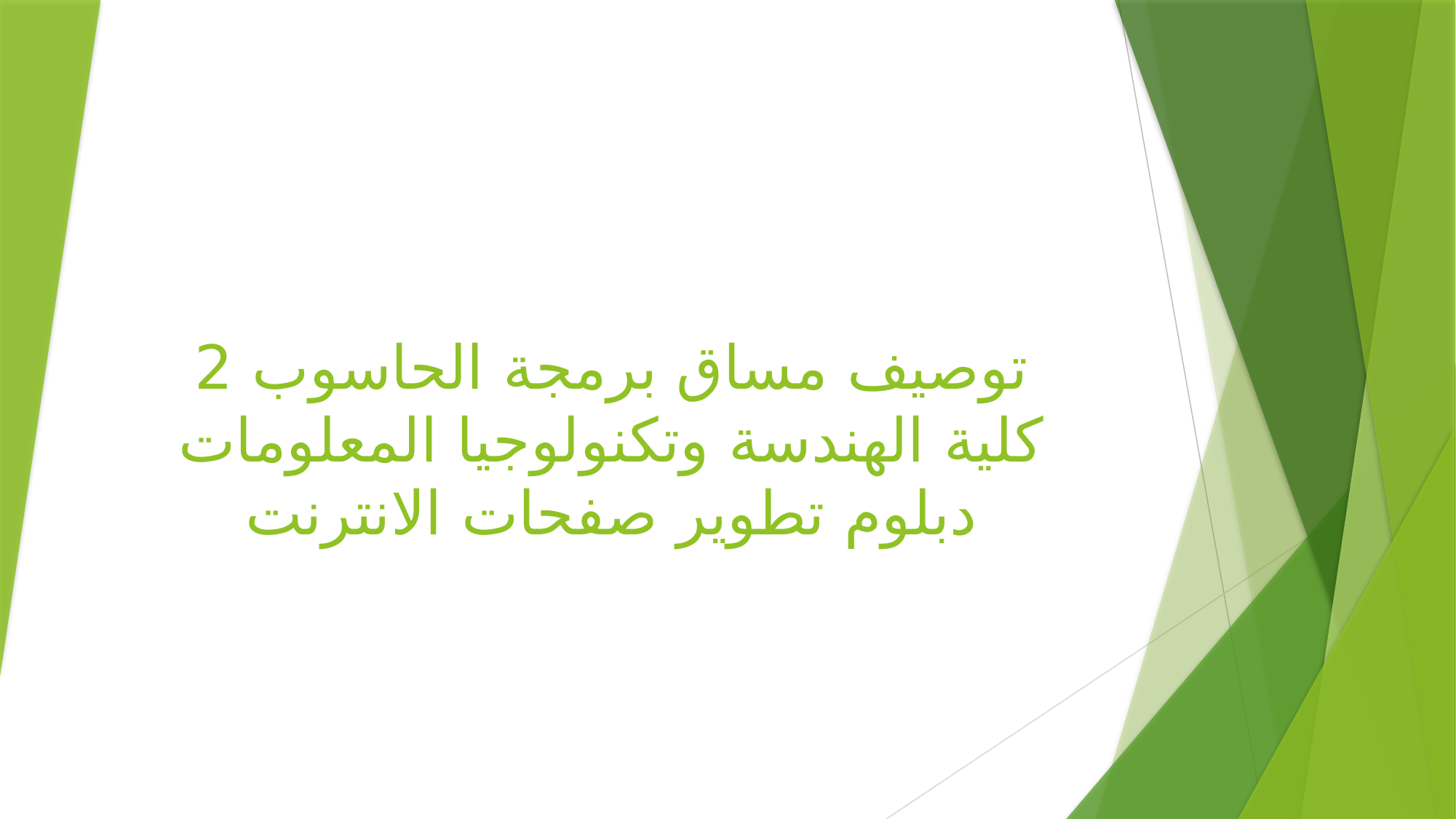

# توصيف مساق برمجة الحاسوب 2 كلية الهندسة وتكنولوجيا المعلومات دبلوم تطوير صفحات الانترنت